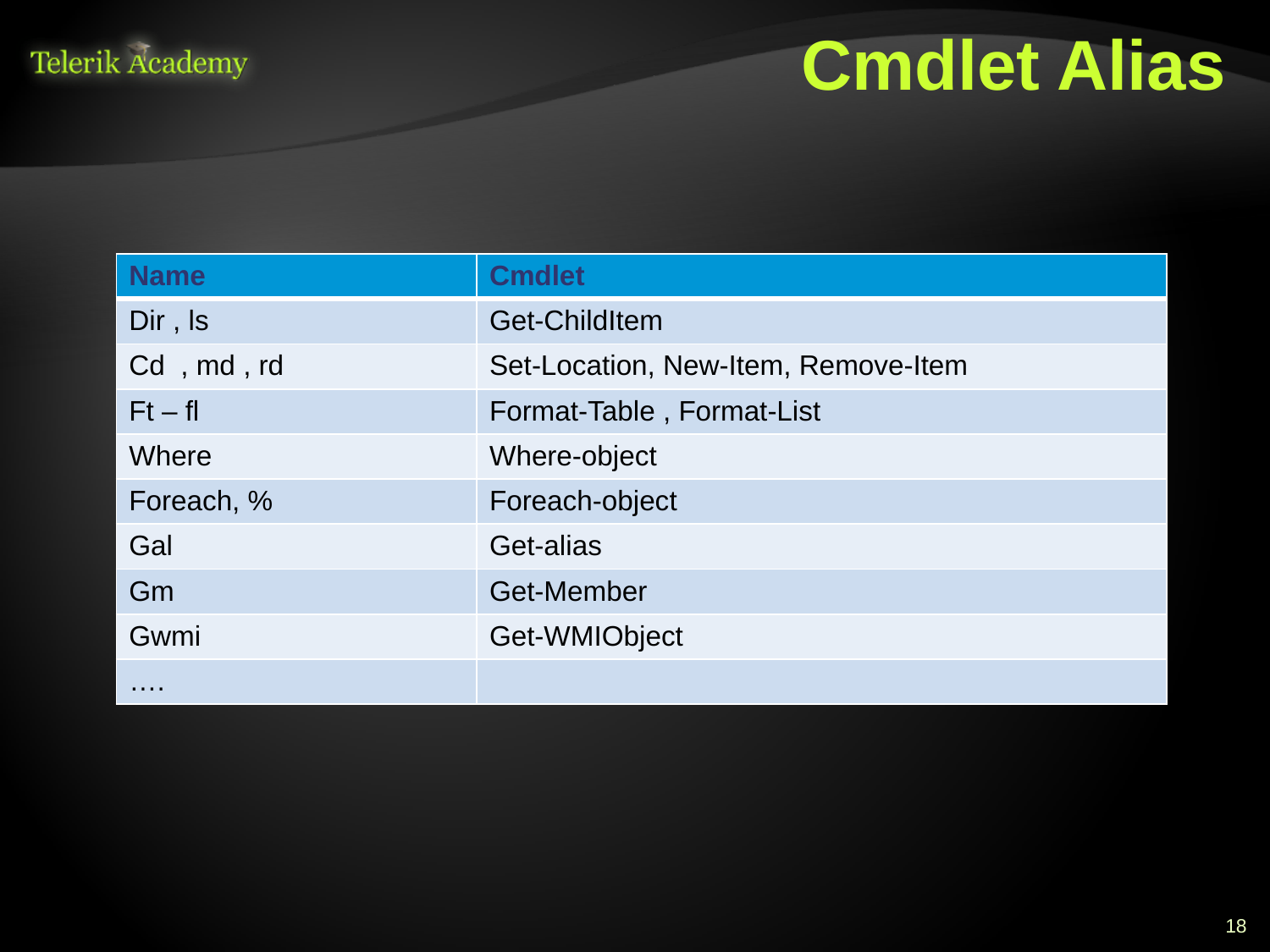

# Cmdlet Alias
| Name | Cmdlet |
| --- | --- |
| Dir , ls | Get-ChildItem |
| Cd , md , rd | Set-Location, New-Item, Remove-Item |
| Ft – fl | Format-Table , Format-List |
| Where | Where-object |
| Foreach, % | Foreach-object |
| Gal | Get-alias |
| Gm | Get-Member |
| Gwmi | Get-WMIObject |
| …. |  |
18